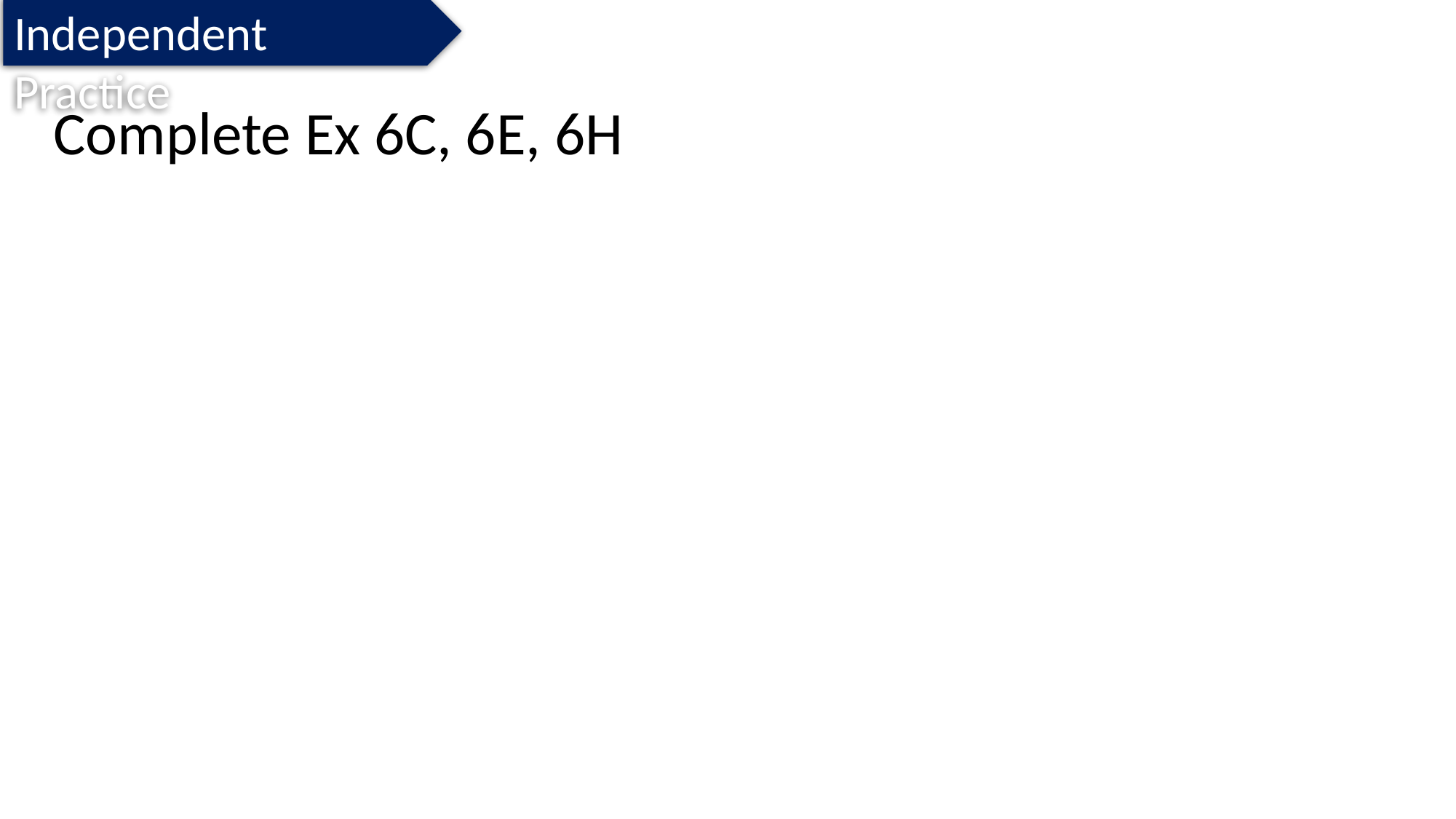

Independent Practice
Complete Ex 6C, 6E, 6H